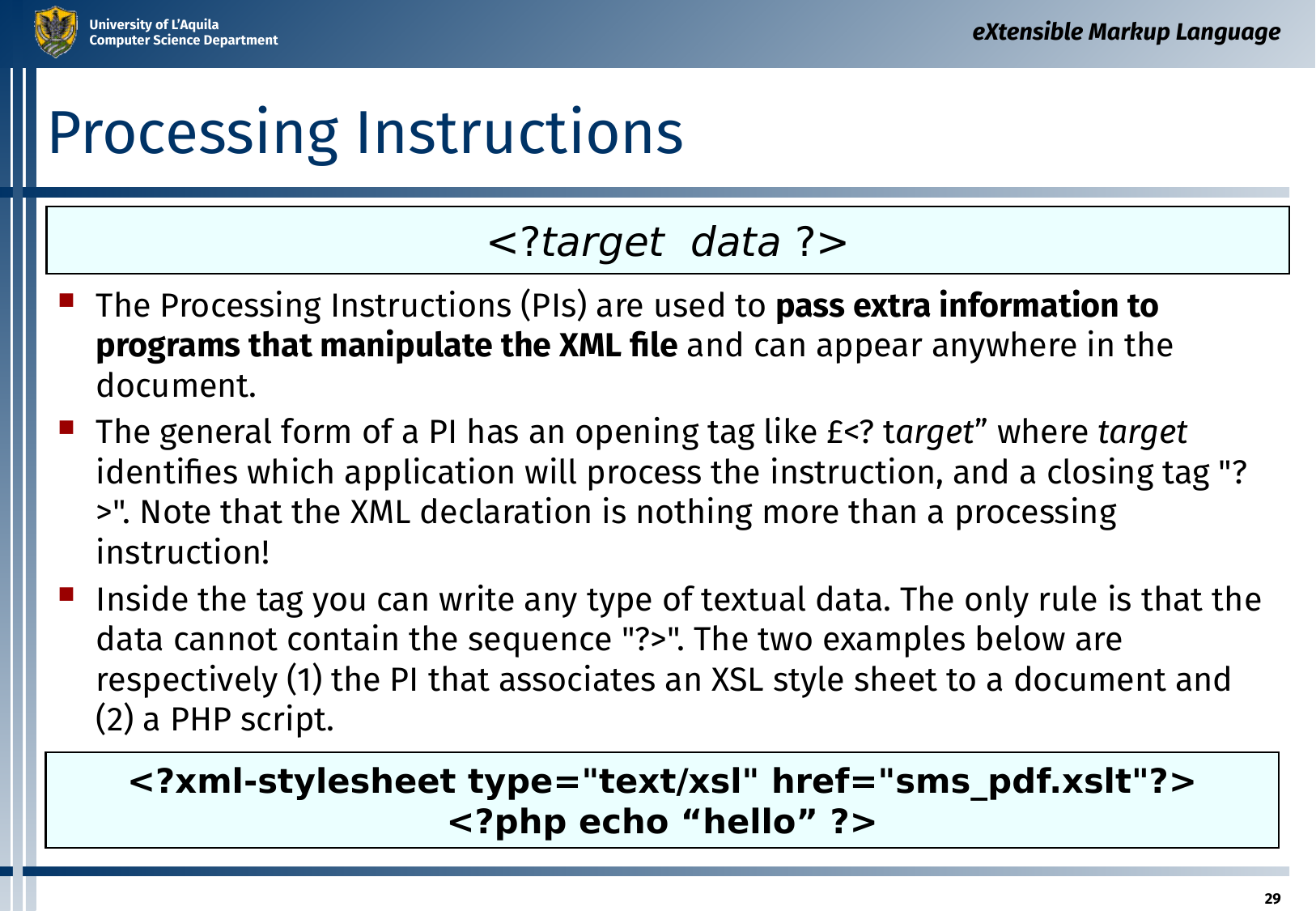

eXtensible Markup Language
# Processing Instructions
<?target  data ?>
The Processing Instructions (PIs) are used to pass extra information to programs that manipulate the XML file and can appear anywhere in the document.
The general form of a PI has an opening tag like £<? target” where target identifies which application will process the instruction, and a closing tag "?>". Note that the XML declaration is nothing more than a processing instruction!
Inside the tag you can write any type of textual data. The only rule is that the data cannot contain the sequence "?>". The two examples below are respectively (1) the PI that associates an XSL style sheet to a document and (2) a PHP script.
<?xml-stylesheet type="text/xsl" href="sms_pdf.xslt"?>
<?php echo “hello” ?>
29